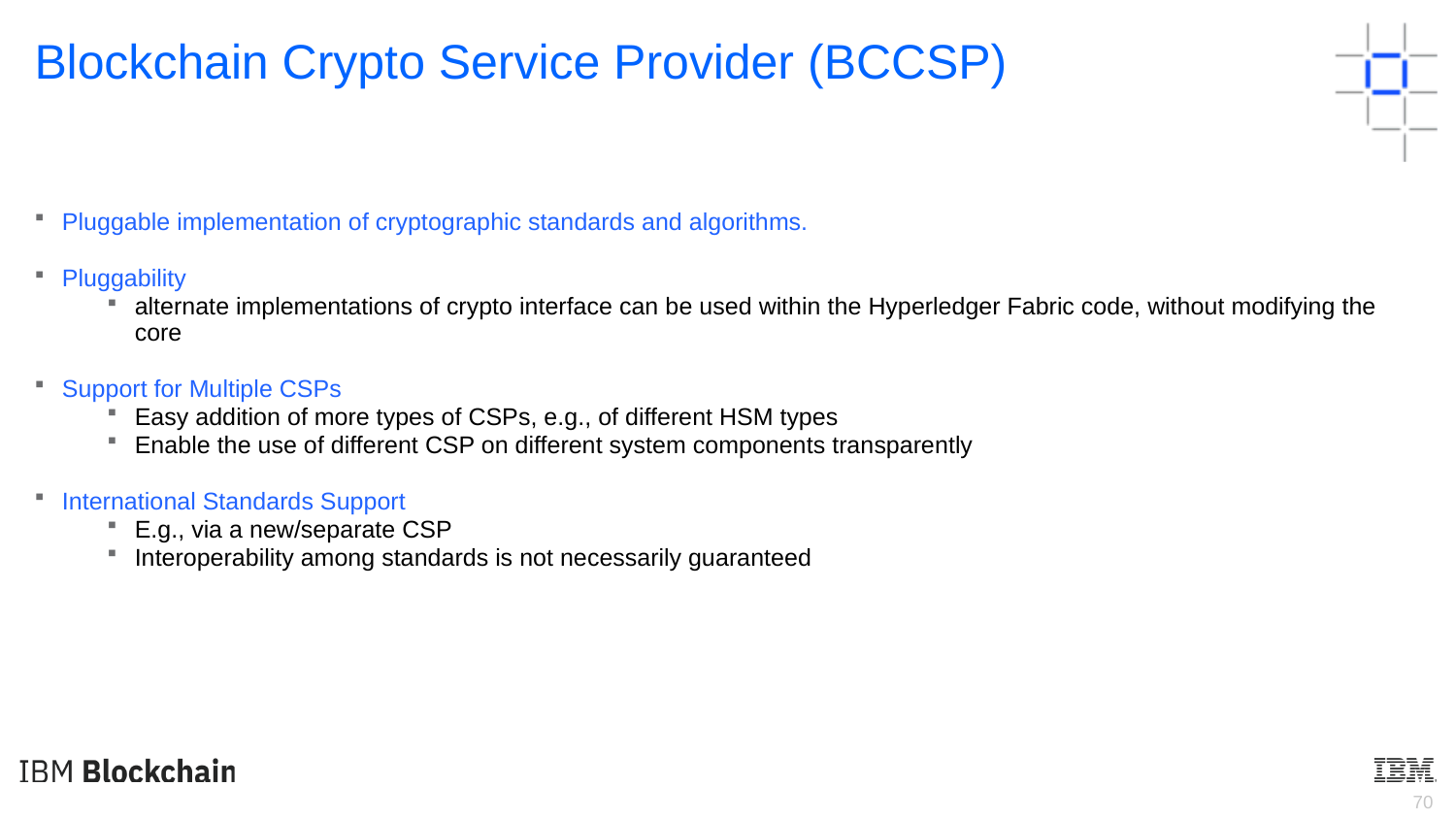

Blockchain Crypto Service Provider (BCCSP)
Pluggable implementation of cryptographic standards and algorithms.

Pluggability
alternate implementations of crypto interface can be used within the Hyperledger Fabric code, without modifying the core

Support for Multiple CSPs
Easy addition of more types of CSPs, e.g., of different HSM types
Enable the use of different CSP on different system components transparently

International Standards Support
E.g., via a new/separate CSP
Interoperability among standards is not necessarily guaranteed